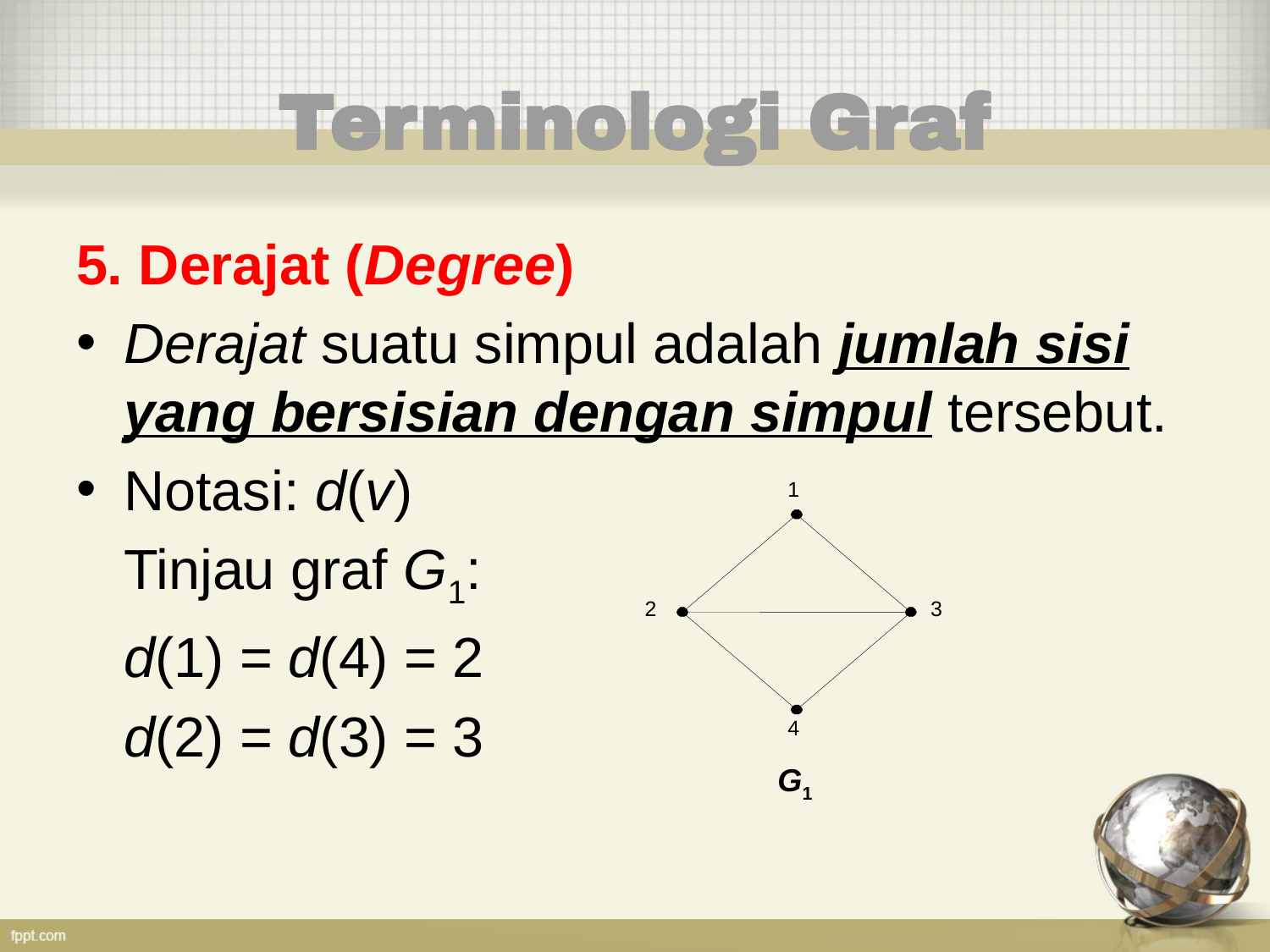

# Terminologi Graf
5. Derajat (Degree)
Derajat suatu simpul adalah jumlah sisi yang bersisian dengan simpul tersebut.
Notasi: d(v)
	Tinjau graf G1:
	d(1) = d(4) = 2
	d(2) = d(3) = 3

1

2
3

4
G1